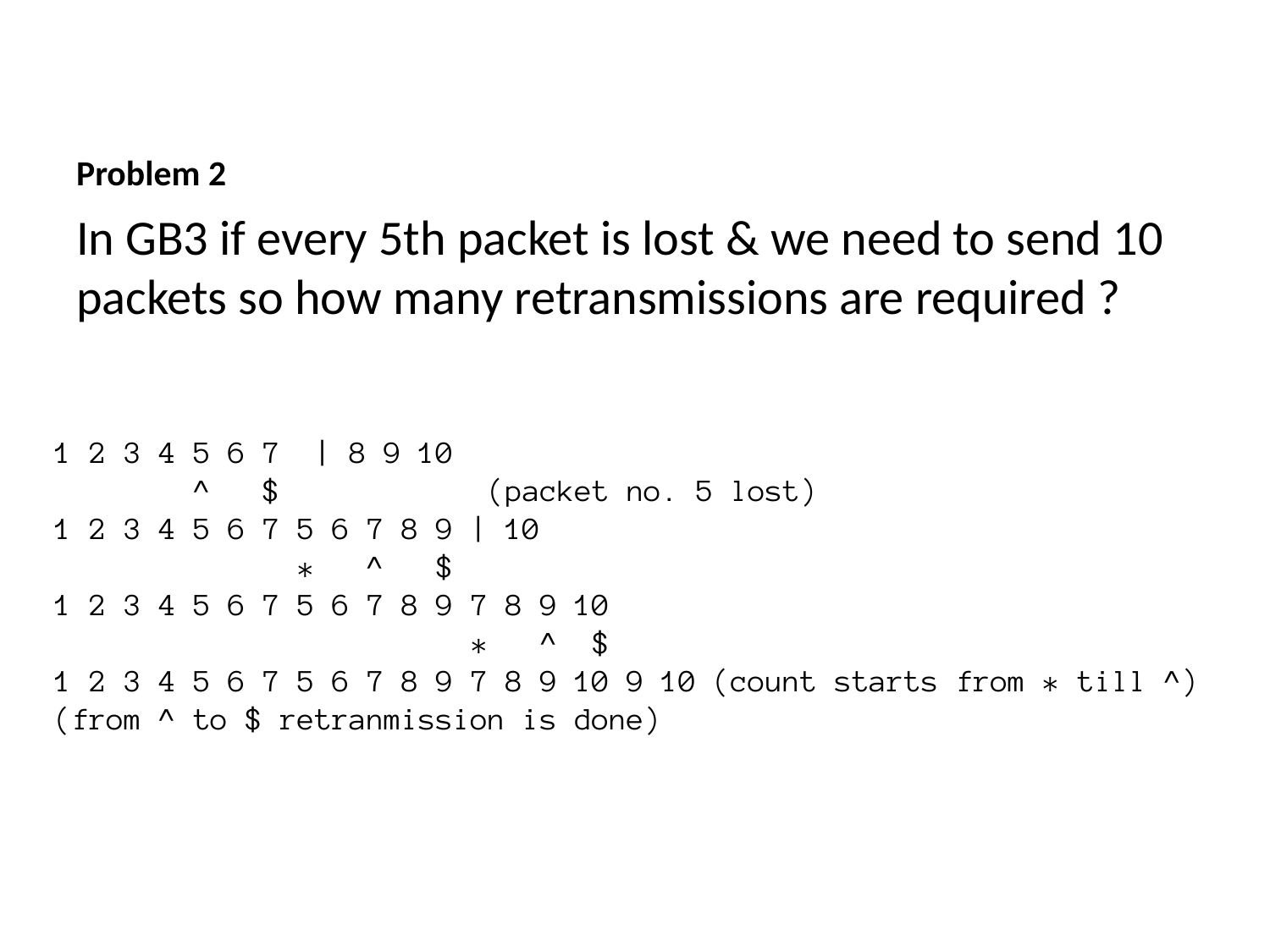

# Problem 2
In GB3 if every 5th packet is lost & we need to send 10 packets so how many retransmissions are required ?
1 2 3 4 5 6 7  | 8 9 10
        ^   $            (packet no. 5 lost)
1 2 3 4 5 6 7 5 6 7 8 9 | 10
              *   ^   $
1 2 3 4 5 6 7 5 6 7 8 9 7 8 9 10
                        *   ^  $
1 2 3 4 5 6 7 5 6 7 8 9 7 8 9 10 9 10 (count starts from * till ^)
(from ^ to $ retranmission is done)